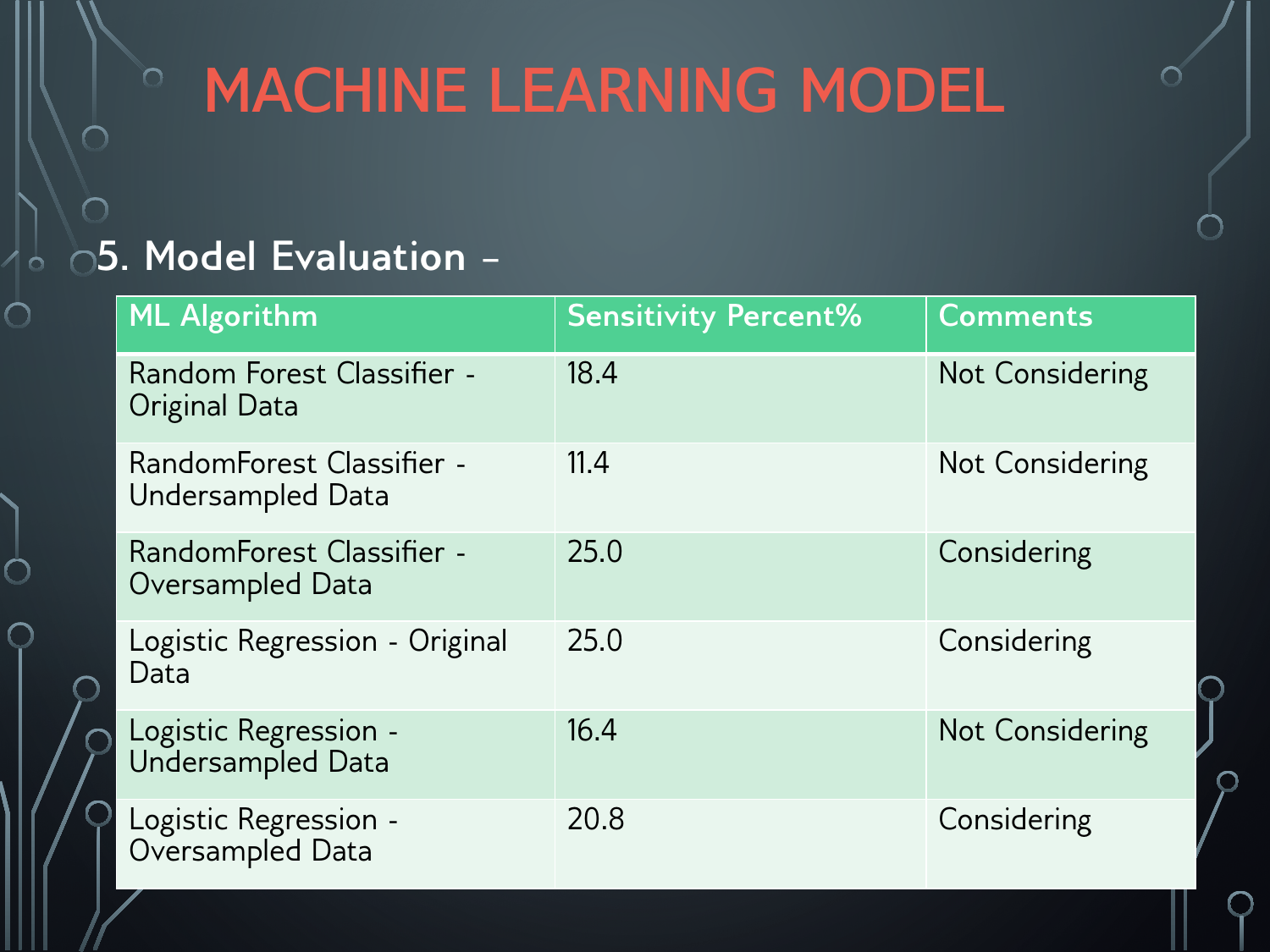

Machine Learning Model
5. Model Evaluation –

| ML Algorithm | Sensitivity Percent% | Comments |
| --- | --- | --- |
| Random Forest Classifier - Original Data | 18.4 | Not Considering |
| RandomForest Classifier - Undersampled Data | 11.4 | Not Considering |
| RandomForest Classifier - Oversampled Data | 25.0 | Considering |
| Logistic Regression - Original Data | 25.0 | Considering |
| Logistic Regression - Undersampled Data | 16.4 | Not Considering |
| Logistic Regression - Oversampled Data | 20.8 | Considering |